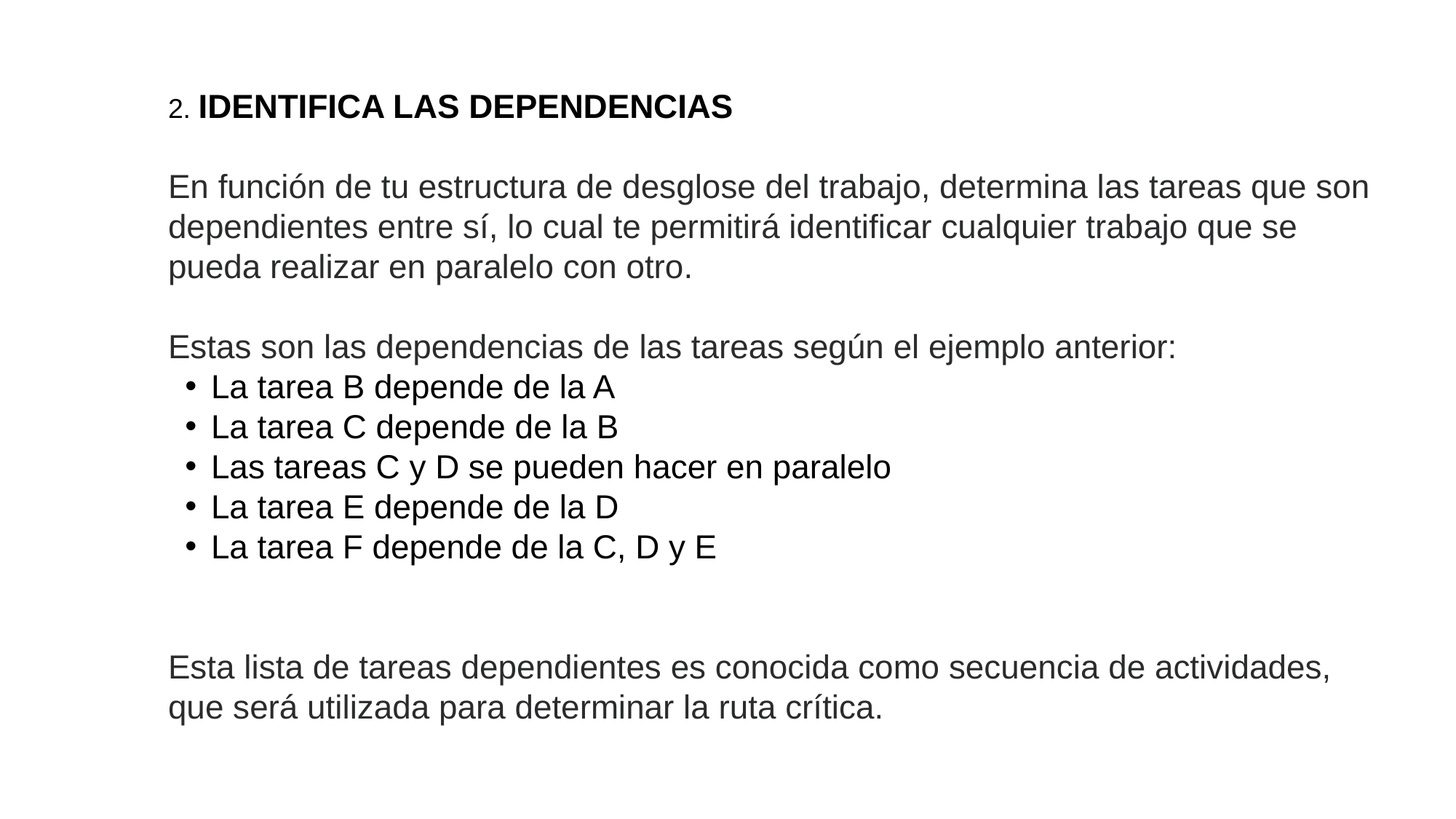

2. IDENTIFICA LAS DEPENDENCIAS

En función de tu estructura de desglose del trabajo, determina las tareas que son dependientes entre sí, lo cual te permitirá identificar cualquier trabajo que se pueda realizar en paralelo con otro.

Estas son las dependencias de las tareas según el ejemplo anterior:
La tarea B depende de la A
La tarea C depende de la B
Las tareas C y D se pueden hacer en paralelo
La tarea E depende de la D
La tarea F depende de la C, D y E

Esta lista de tareas dependientes es conocida como secuencia de actividades, que será utilizada para determinar la ruta crítica.